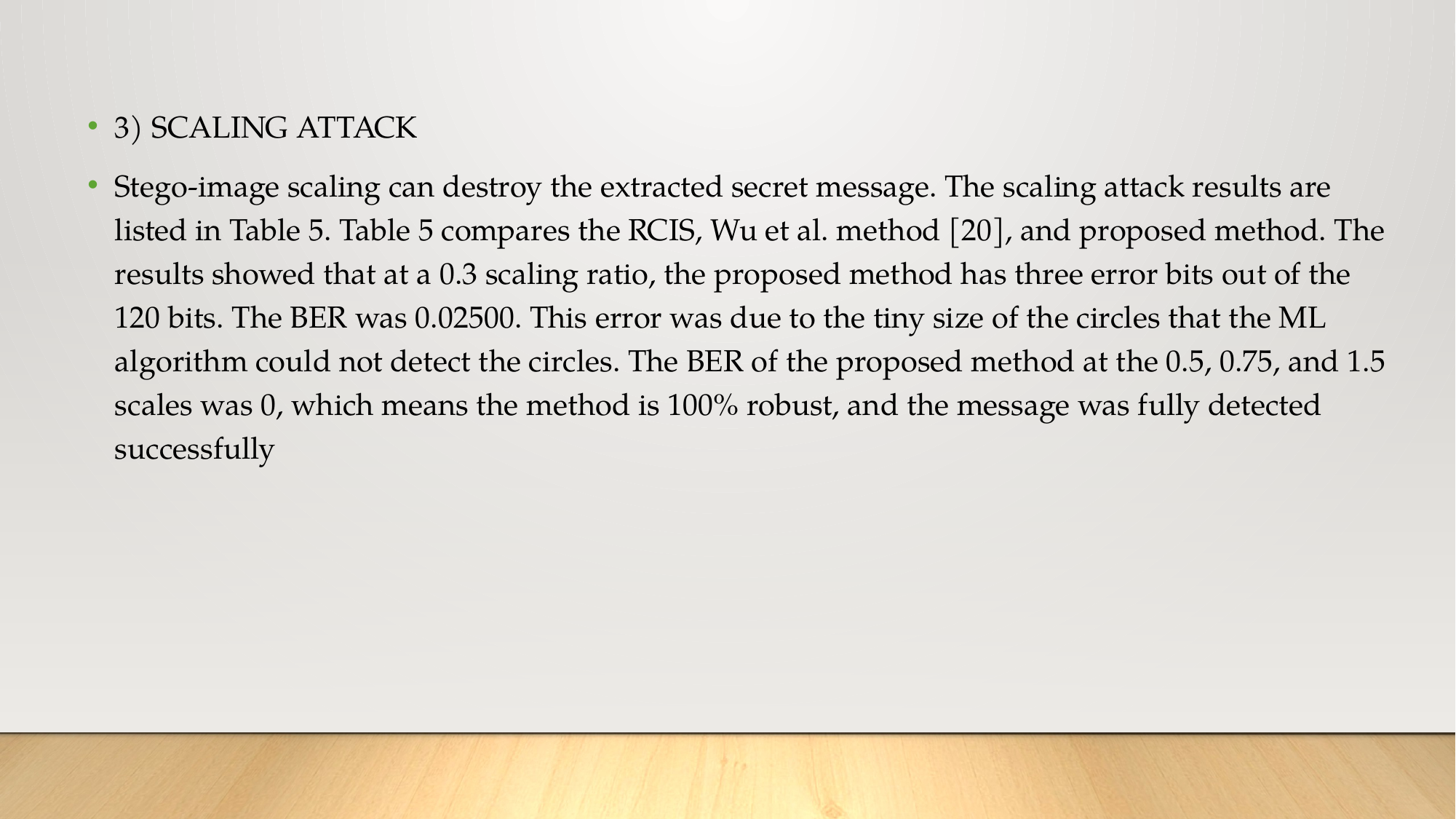

3) SCALING ATTACK
Stego-image scaling can destroy the extracted secret message. The scaling attack results are listed in Table 5. Table 5 compares the RCIS, Wu et al. method [20], and proposed method. The results showed that at a 0.3 scaling ratio, the proposed method has three error bits out of the 120 bits. The BER was 0.02500. This error was due to the tiny size of the circles that the ML algorithm could not detect the circles. The BER of the proposed method at the 0.5, 0.75, and 1.5 scales was 0, which means the method is 100% robust, and the message was fully detected successfully